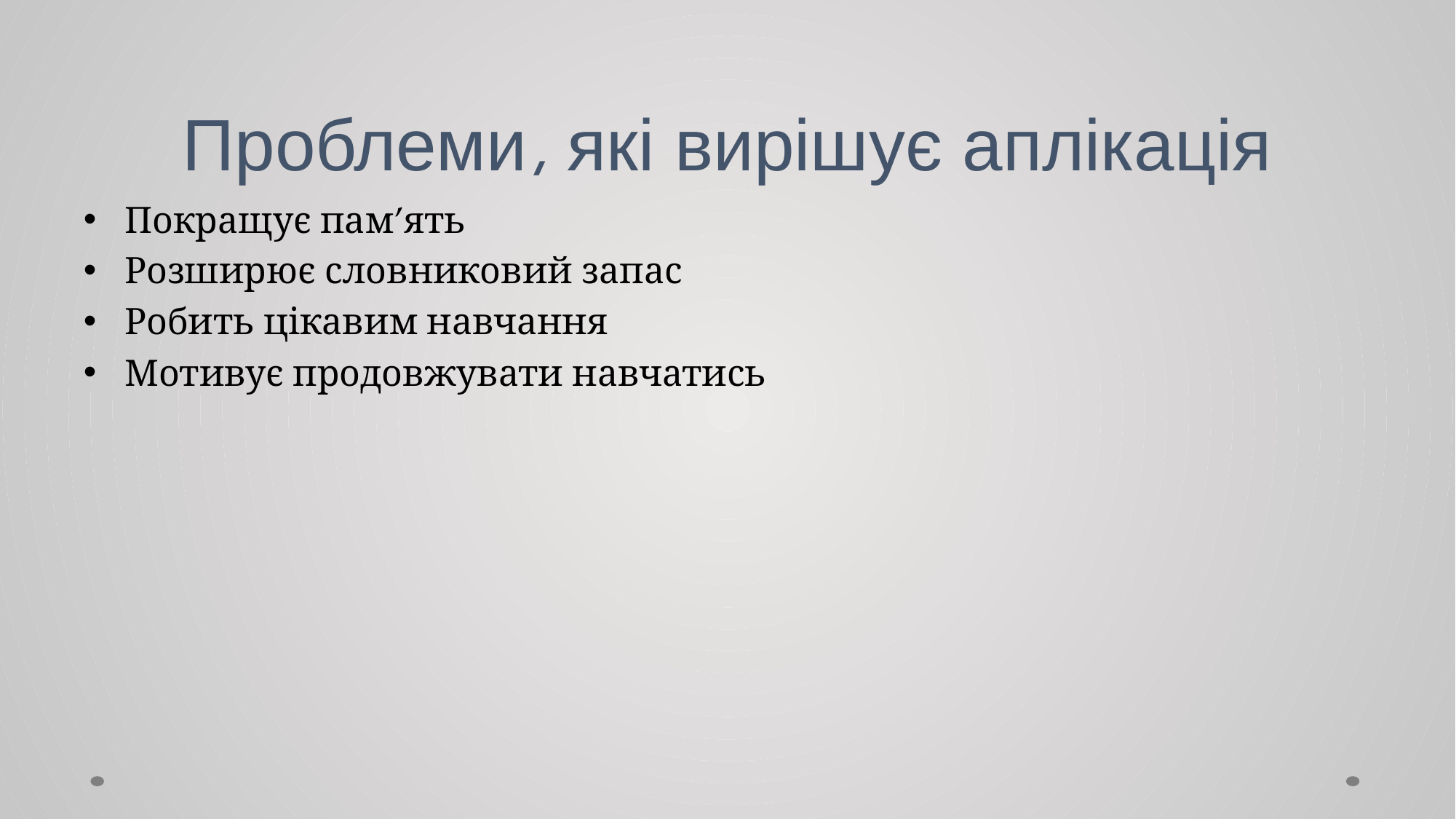

# Проблеми, які вирішує аплікація
Покращує пам’ять
Розширює словниковий запас
Робить цікавим навчання
Мотивує продовжувати навчатись